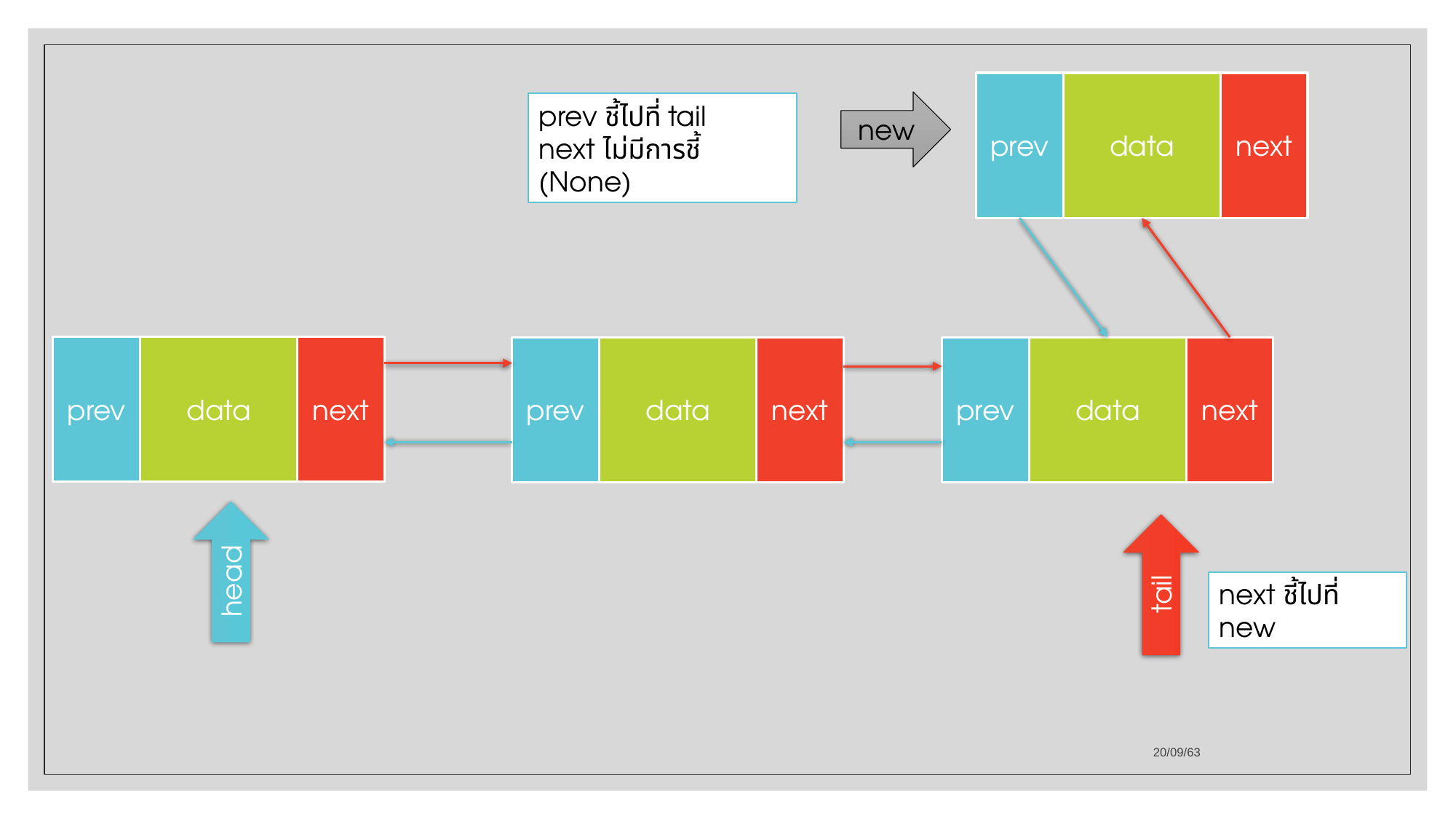

prev
data
next
new
prev ชี้ไปที่ tail
next ไม่มีการชี้ (None)
prev
data
next
prev
data
next
prev
data
next
head
tail
next ชี้ไปที่ new
20/09/63